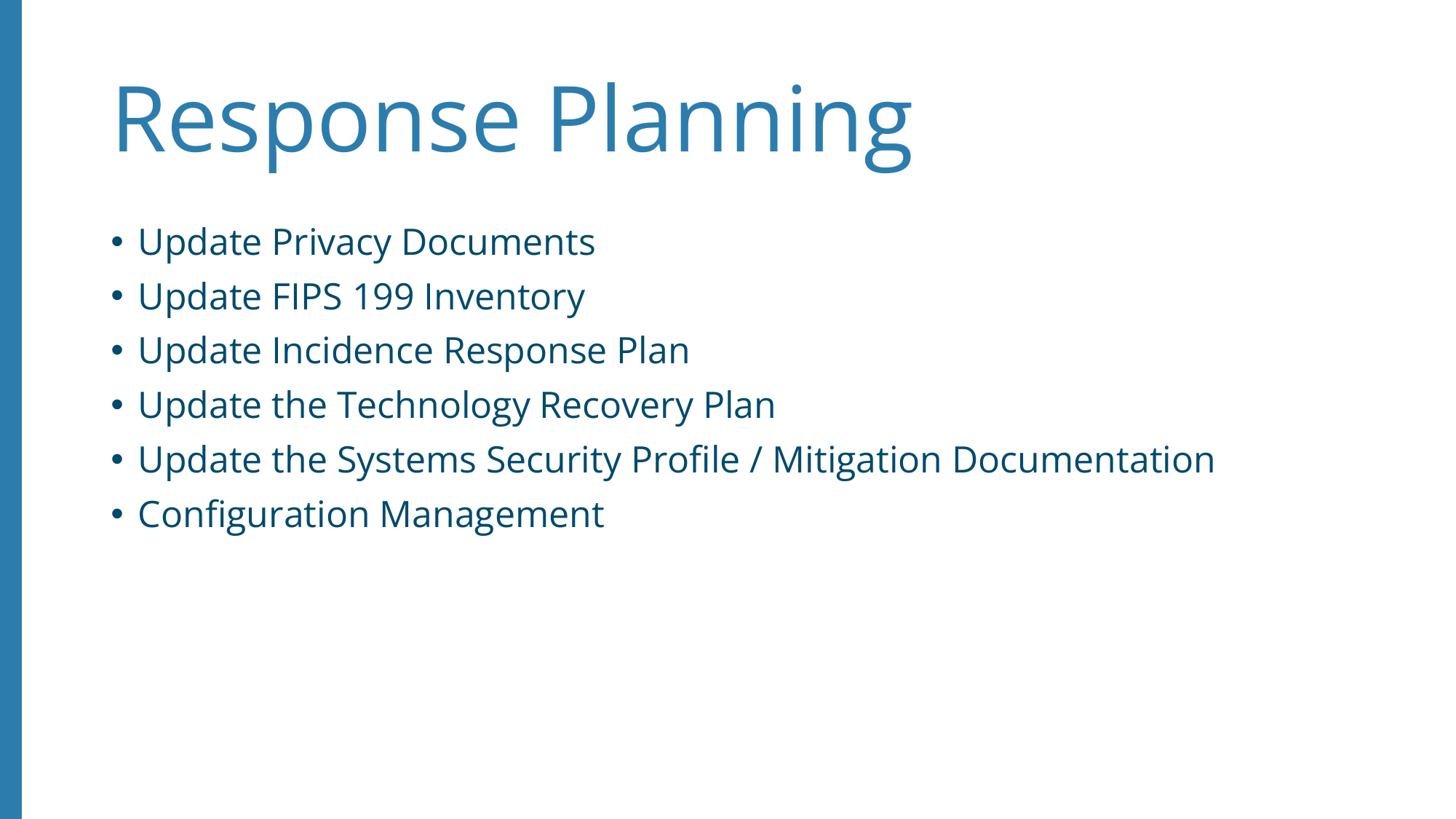

# Response Planning
Update Privacy Documents
Update FIPS 199 Inventory
Update Incidence Response Plan
Update the Technology Recovery Plan
Update the Systems Security Profile / Mitigation Documentation
Configuration Management